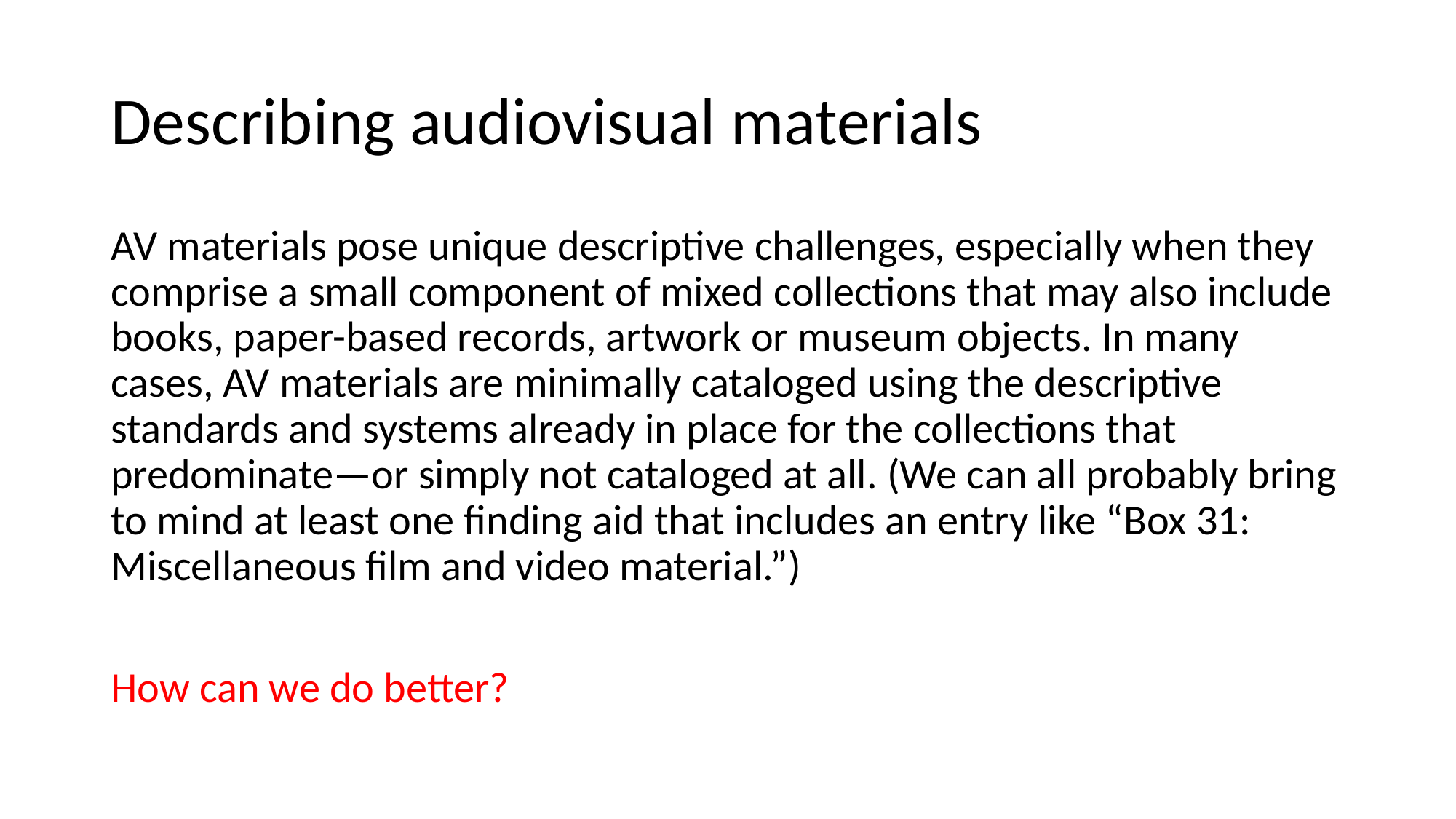

# Describing audiovisual materials
AV materials pose unique descriptive challenges, especially when they comprise a small component of mixed collections that may also include books, paper-based records, artwork or museum objects. In many cases, AV materials are minimally cataloged using the descriptive standards and systems already in place for the collections that predominate—or simply not cataloged at all. (We can all probably bring to mind at least one finding aid that includes an entry like “Box 31: Miscellaneous film and video material.”)

How can we do better?